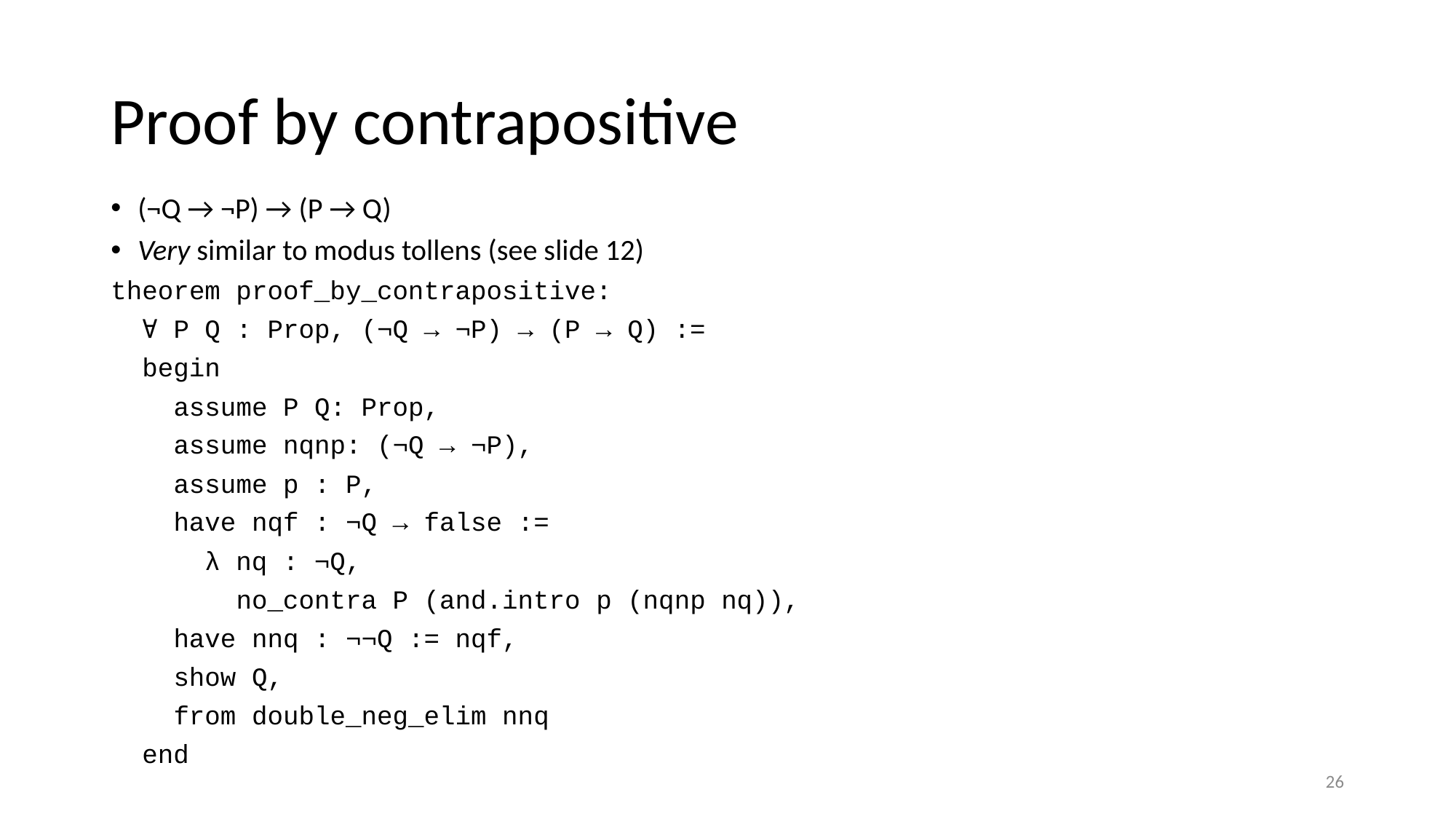

# Proof by contrapositive
(¬Q → ¬P) → (P → Q)
Very similar to modus tollens (see slide 12)
theorem proof_by_contrapositive:
  ∀ P Q : Prop, (¬Q → ¬P) → (P → Q) :=
  begin
    assume P Q: Prop,
    assume nqnp: (¬Q → ¬P),
    assume p : P,
    have nqf : ¬Q → false :=
      λ nq : ¬Q,
        no_contra P (and.intro p (nqnp nq)),
    have nnq : ¬¬Q := nqf,
    show Q,
    from double_neg_elim nnq
  end
26